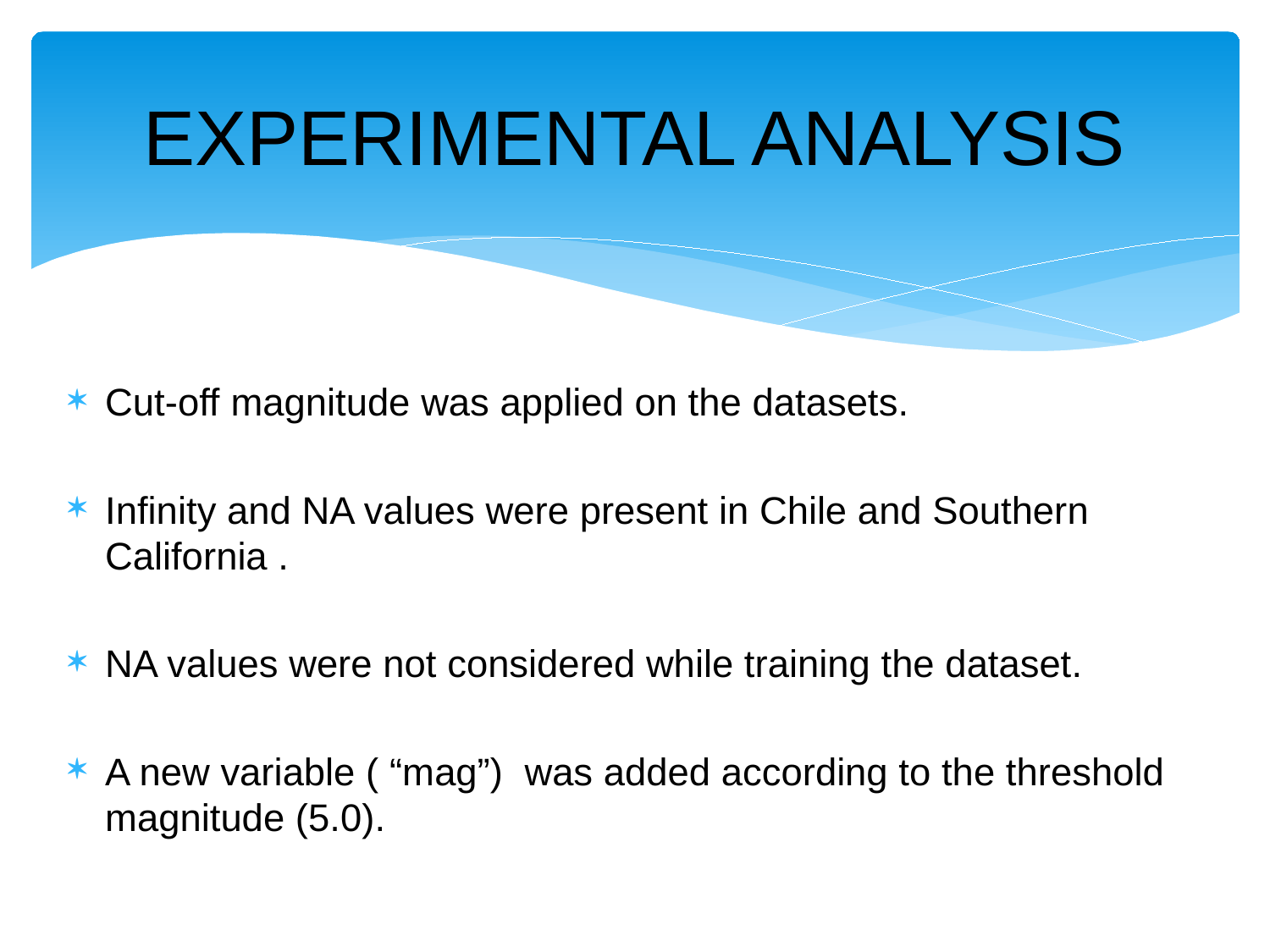

# EXPERIMENTAL ANALYSIS
Cut-off magnitude was applied on the datasets.

Infinity and NA values were present in Chile and Southern California .

NA values were not considered while training the dataset.

A new variable ( “mag”)  was added according to the threshold magnitude (5.0).